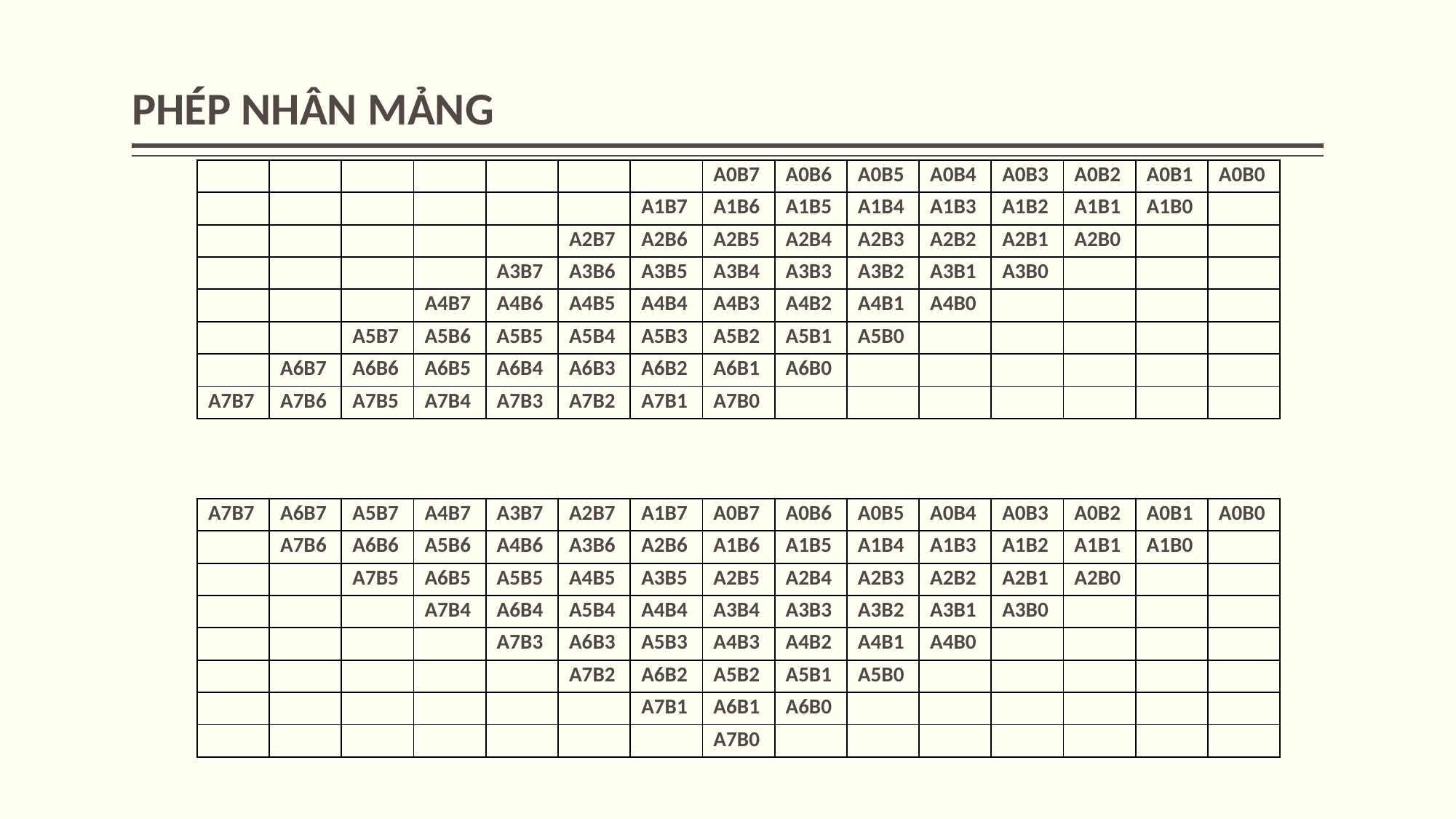

# PHÉP NHÂN MẢNG
|  |  |  |  |  |  |  | A0B7 | A0B6 | A0B5 | A0B4 | A0B3 | A0B2 | A0B1 | A0B0 |
| --- | --- | --- | --- | --- | --- | --- | --- | --- | --- | --- | --- | --- | --- | --- |
|  |  |  |  |  |  | A1B7 | A1B6 | A1B5 | A1B4 | A1B3 | A1B2 | A1B1 | A1B0 |  |
|  |  |  |  |  | A2B7 | A2B6 | A2B5 | A2B4 | A2B3 | A2B2 | A2B1 | A2B0 |  |  |
|  |  |  |  | A3B7 | A3B6 | A3B5 | A3B4 | A3B3 | A3B2 | A3B1 | A3B0 |  |  |  |
|  |  |  | A4B7 | A4B6 | A4B5 | A4B4 | A4B3 | A4B2 | A4B1 | A4B0 |  |  |  |  |
|  |  | A5B7 | A5B6 | A5B5 | A5B4 | A5B3 | A5B2 | A5B1 | A5B0 |  |  |  |  |  |
|  | A6B7 | A6B6 | A6B5 | A6B4 | A6B3 | A6B2 | A6B1 | A6B0 |  |  |  |  |  |  |
| A7B7 | A7B6 | A7B5 | A7B4 | A7B3 | A7B2 | A7B1 | A7B0 |  |  |  |  |  |  |  |
| A7B7 | A6B7 | A5B7 | A4B7 | A3B7 | A2B7 | A1B7 | A0B7 | A0B6 | A0B5 | A0B4 | A0B3 | A0B2 | A0B1 | A0B0 |
| --- | --- | --- | --- | --- | --- | --- | --- | --- | --- | --- | --- | --- | --- | --- |
|  | A7B6 | A6B6 | A5B6 | A4B6 | A3B6 | A2B6 | A1B6 | A1B5 | A1B4 | A1B3 | A1B2 | A1B1 | A1B0 |  |
|  |  | A7B5 | A6B5 | A5B5 | A4B5 | A3B5 | A2B5 | A2B4 | A2B3 | A2B2 | A2B1 | A2B0 |  |  |
|  |  |  | A7B4 | A6B4 | A5B4 | A4B4 | A3B4 | A3B3 | A3B2 | A3B1 | A3B0 |  |  |  |
|  |  |  |  | A7B3 | A6B3 | A5B3 | A4B3 | A4B2 | A4B1 | A4B0 |  |  |  |  |
|  |  |  |  |  | A7B2 | A6B2 | A5B2 | A5B1 | A5B0 |  |  |  |  |  |
|  |  |  |  |  |  | A7B1 | A6B1 | A6B0 |  |  |  |  |  |  |
|  |  |  |  |  |  |  | A7B0 |  |  |  |  |  |  |  |